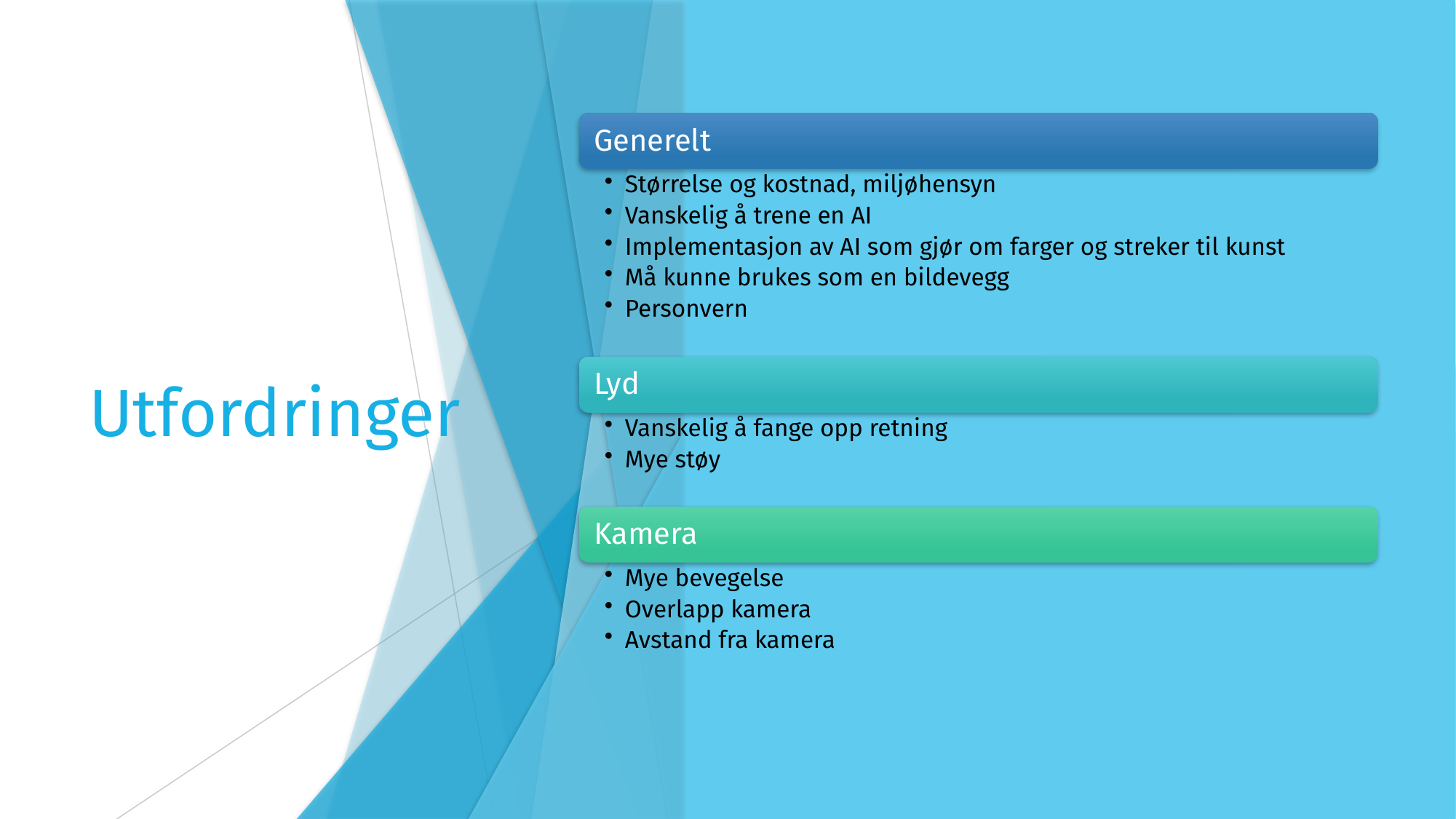

Generelt
Størrelse og kostnad, miljøhensyn
Vanskelig å trene en AI
Implementasjon av AI som gjør om farger og streker til kunst
Må kunne brukes som en bildevegg
Personvern

Lyd
Vanskelig å fange opp retning
Mye støy

Kamera
Mye bevegelse
Overlapp kamera
Avstand fra kamera

# Utfordringer